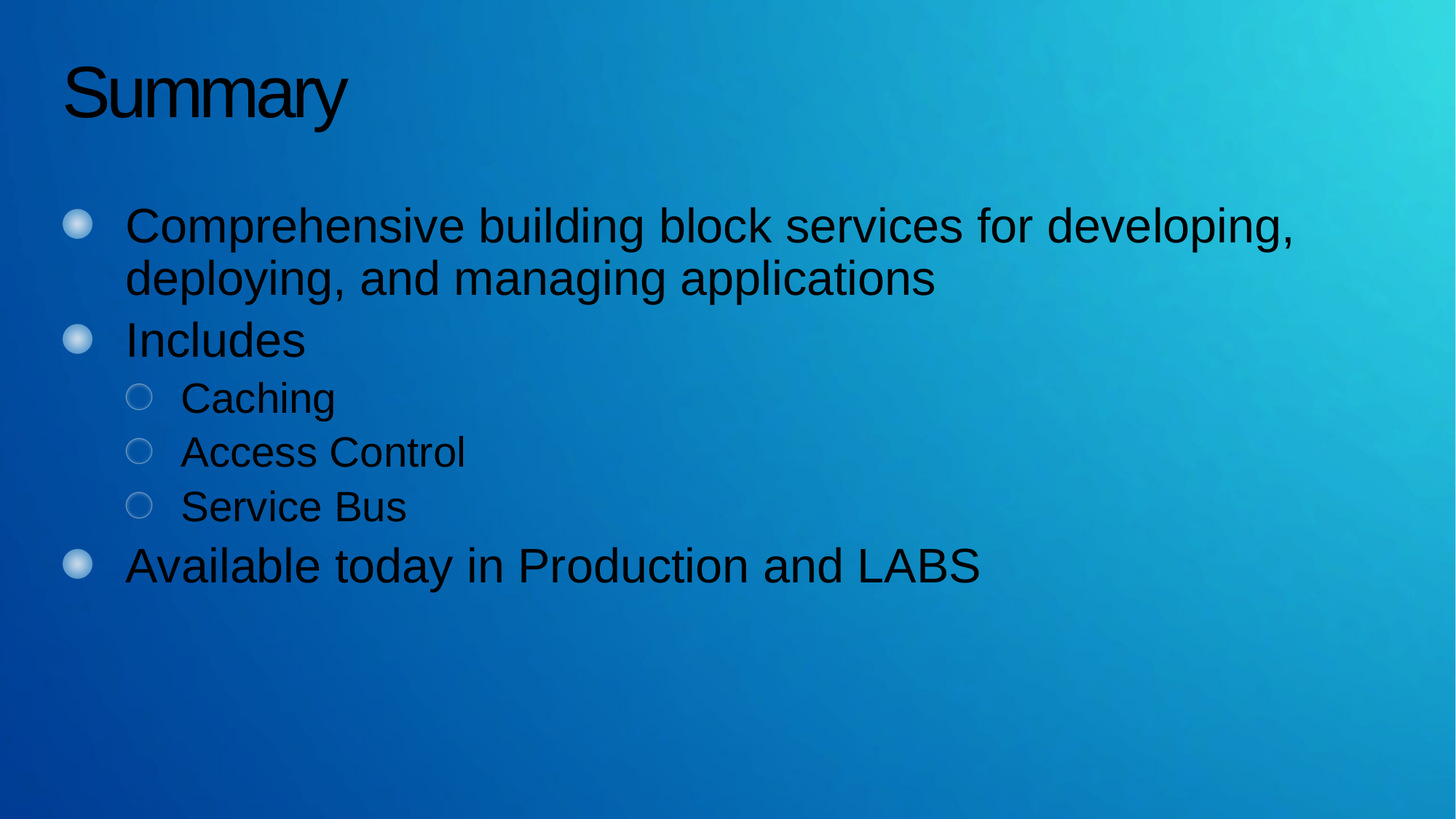

# Summary
Comprehensive building block services for developing, deploying, and managing applications
Includes
Caching
Access Control
Service Bus
Available today in Production and LABS